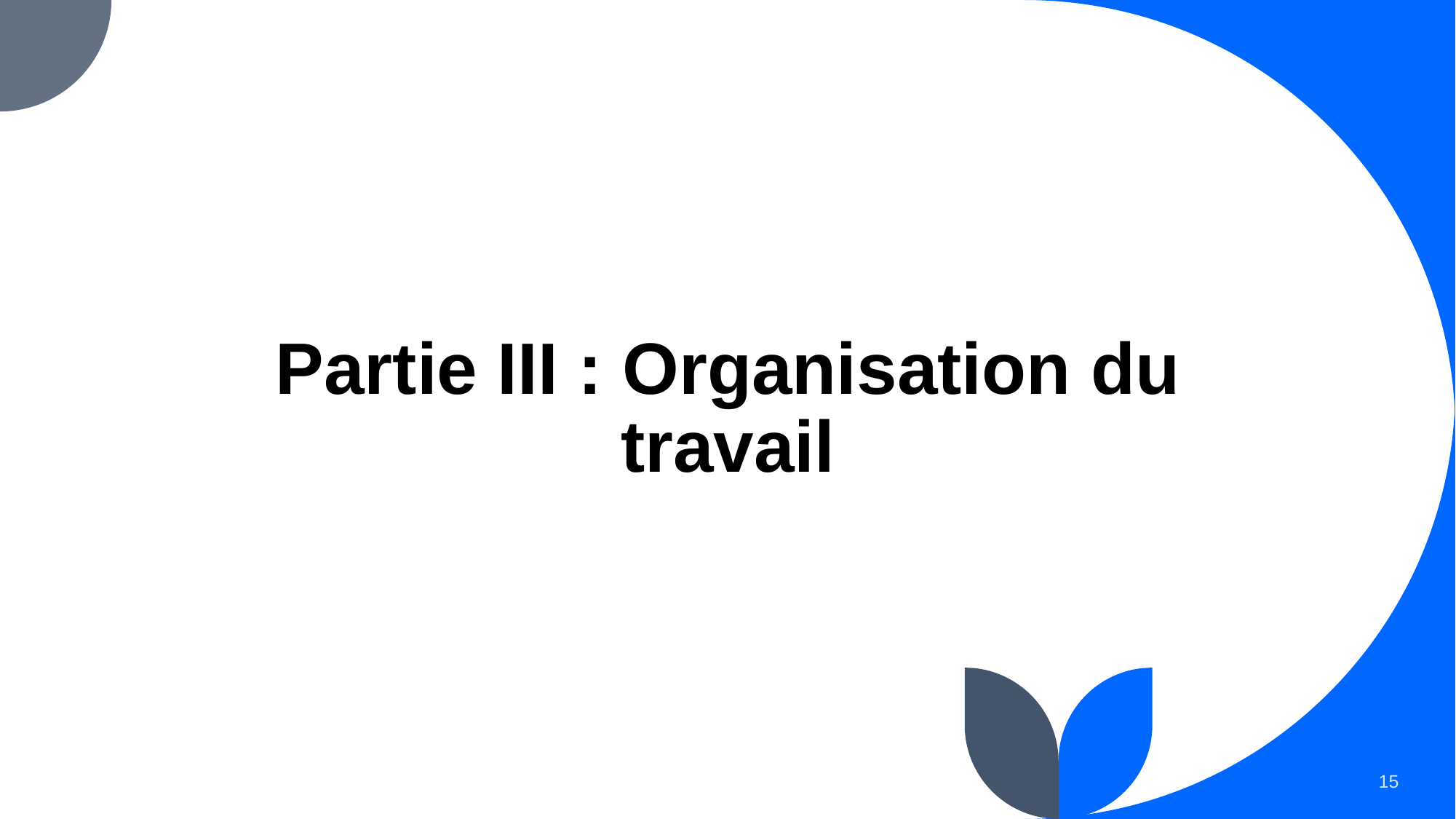

Partie III : Organisation du travail
15